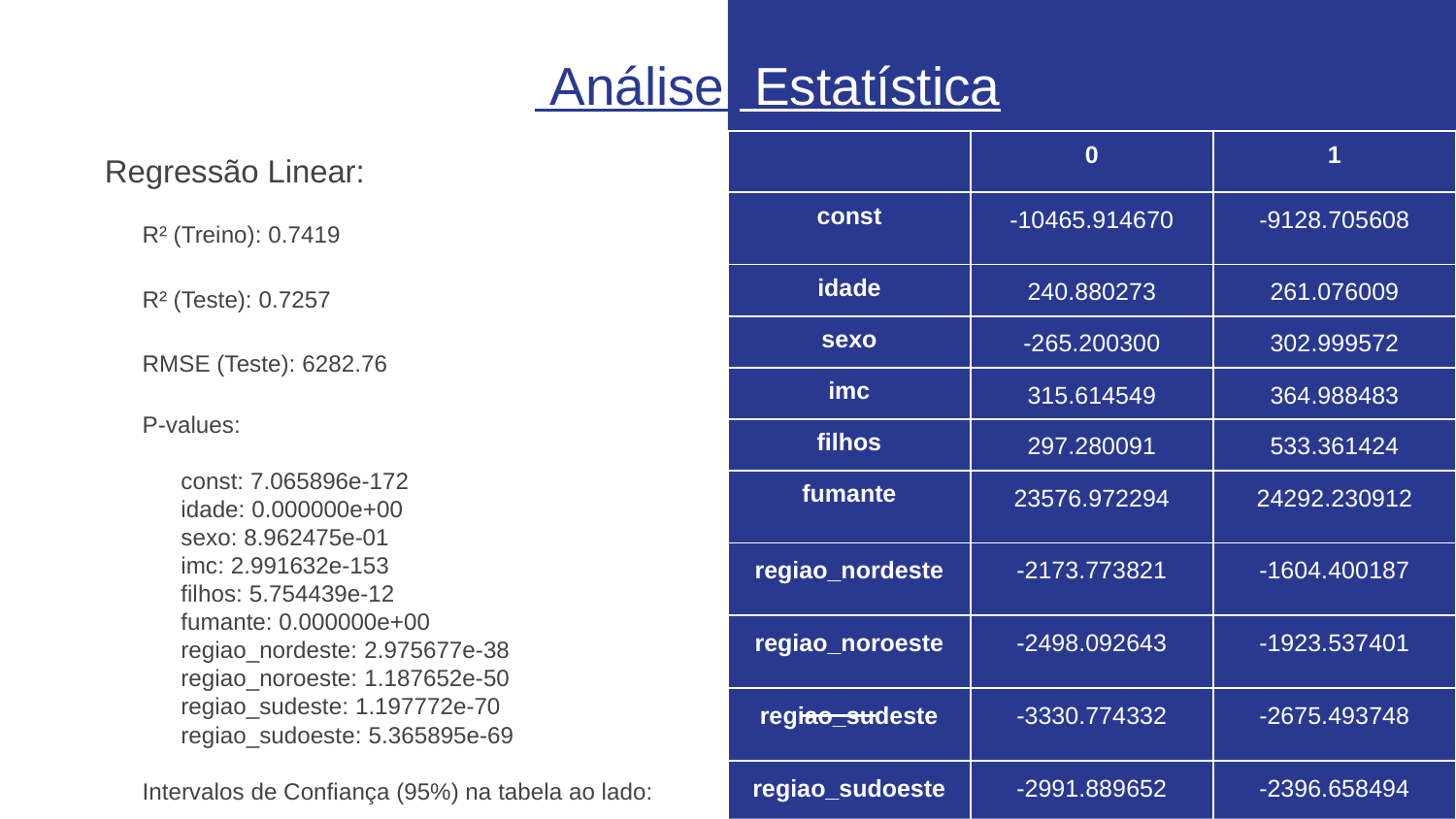

# Análise  Estatística
Regressão Linear:
R² (Treino): 0.7419
R² (Teste): 0.7257
RMSE (Teste): 6282.76
P-values:
const: 7.065896e-172
idade: 0.000000e+00
sexo: 8.962475e-01
imc: 2.991632e-153
filhos: 5.754439e-12
fumante: 0.000000e+00
regiao_nordeste: 2.975677e-38
regiao_noroeste: 1.187652e-50
regiao_sudeste: 1.197772e-70
regiao_sudoeste: 5.365895e-69
Intervalos de Confiança (95%) na tabela ao lado:
|  | 0 | 1 |
| --- | --- | --- |
| const | -10465.914670 | -9128.705608 |
| idade | 240.880273 | 261.076009 |
| sexo | -265.200300 | 302.999572 |
| imc | 315.614549 | 364.988483 |
| filhos | 297.280091 | 533.361424 |
| fumante | 23576.972294 | 24292.230912 |
| regiao\_nordeste | -2173.773821 | -1604.400187 |
| regiao\_noroeste | -2498.092643 | -1923.537401 |
| regiao\_sudeste | -3330.774332 | -2675.493748 |
| regiao\_sudoeste | -2991.889652 | -2396.658494 |